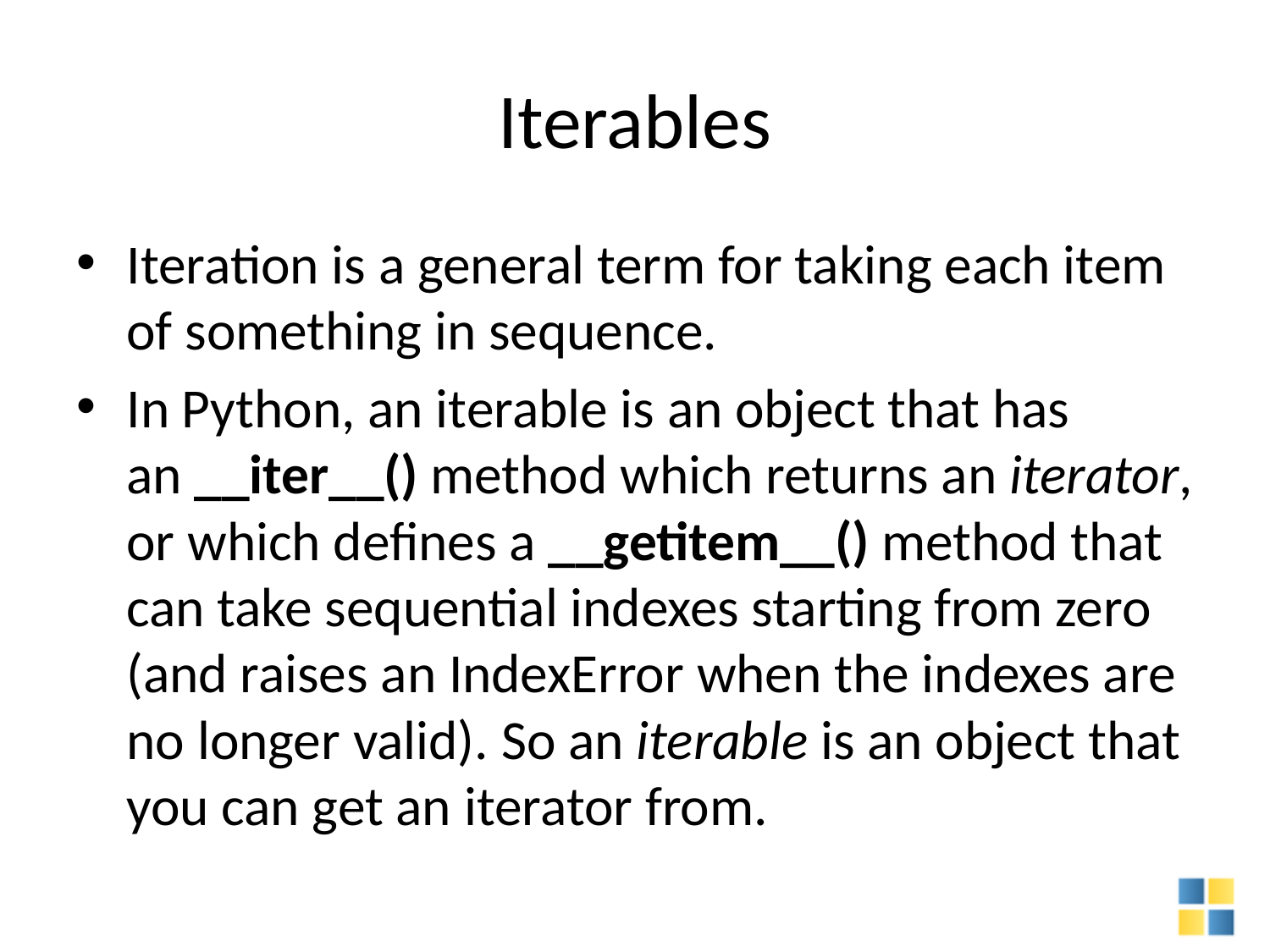

# Iterables
Iteration is a general term for taking each item of something in sequence.
In Python, an iterable is an object that has an __iter__() method which returns an iterator, or which defines a __getitem__() method that can take sequential indexes starting from zero (and raises an IndexError when the indexes are no longer valid). So an iterable is an object that you can get an iterator from.